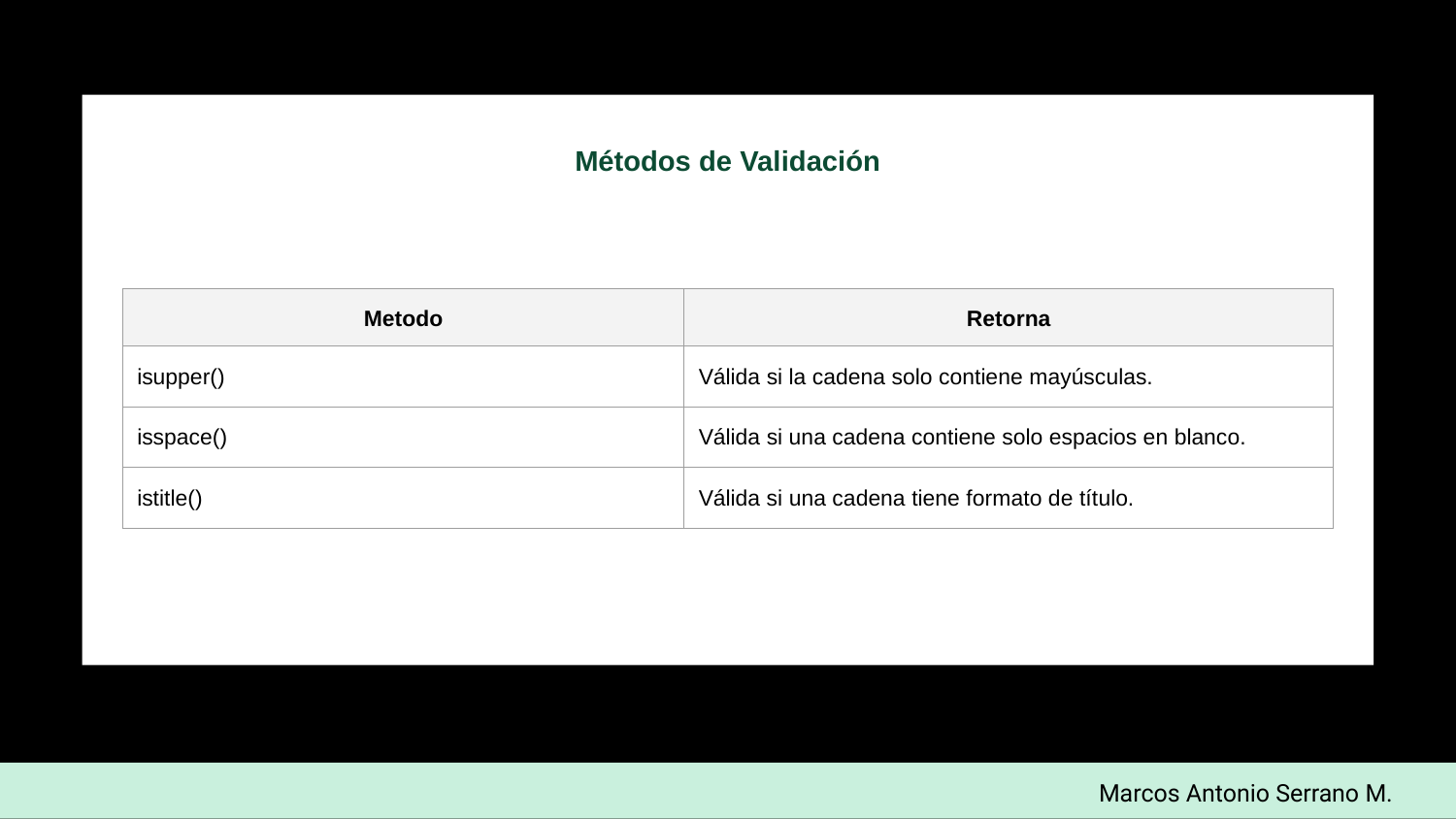

Métodos de Validación

| Metodo | Retorna |
| --- | --- |
| isupper() | Válida si la cadena solo contiene mayúsculas. |
| isspace() | Válida si una cadena contiene solo espacios en blanco. |
| istitle() | Válida si una cadena tiene formato de título. |

Marcos Antonio Serrano M.